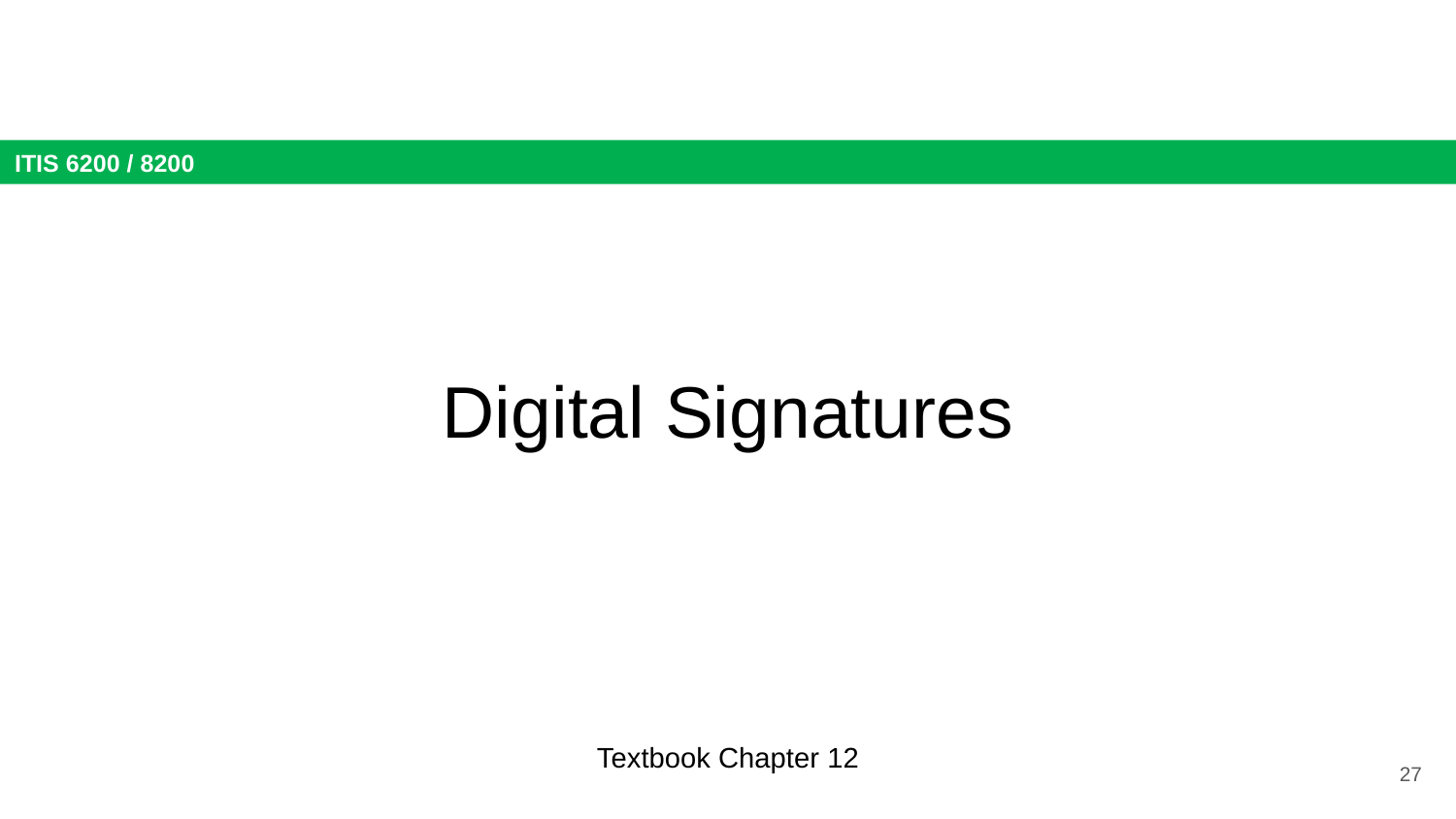

# Digital Signatures
Textbook Chapter 12
27